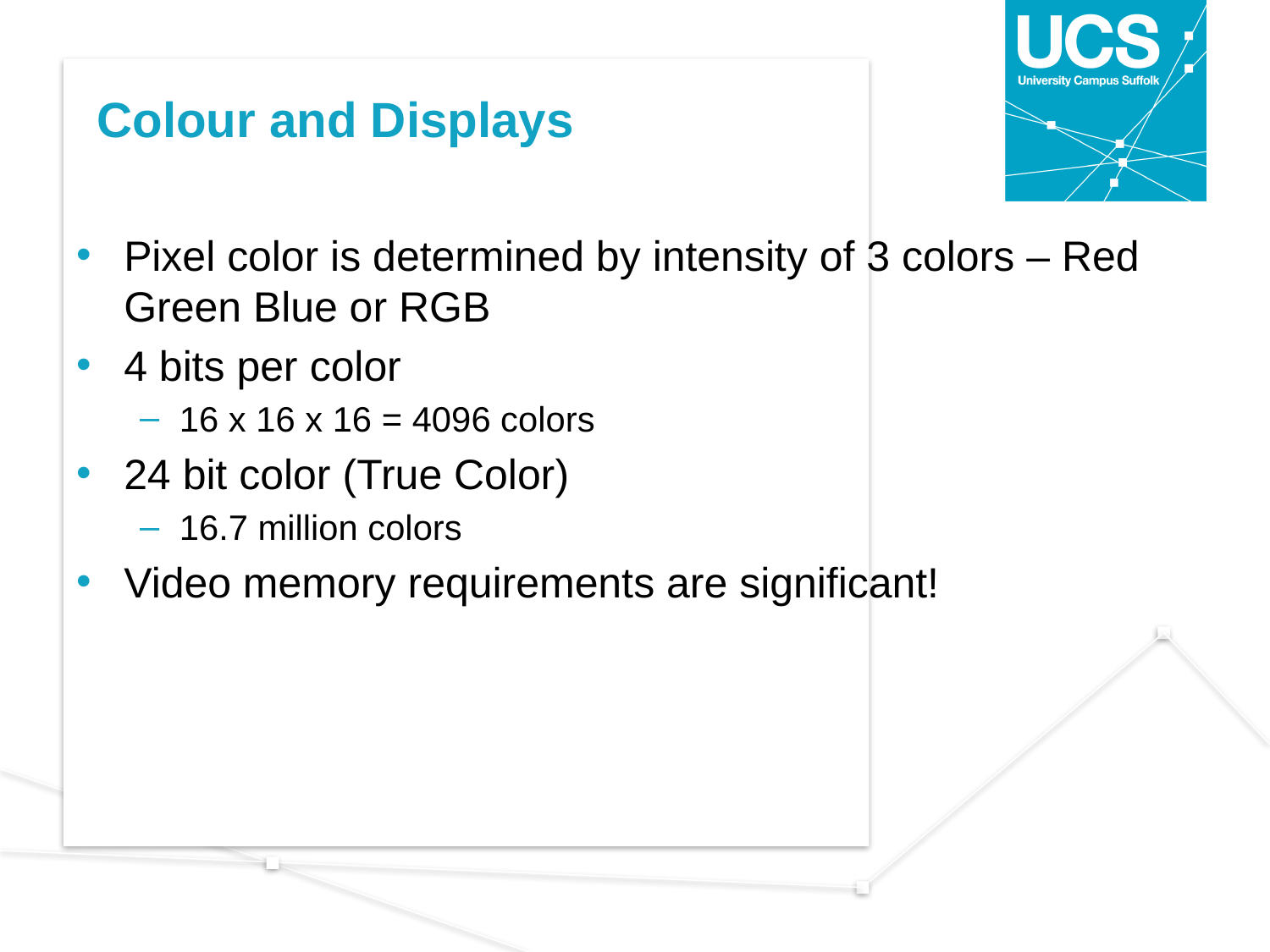

# Colour and Displays
Pixel color is determined by intensity of 3 colors – Red Green Blue or RGB
4 bits per color
16 x 16 x 16 = 4096 colors
24 bit color (True Color)
16.7 million colors
Video memory requirements are significant!